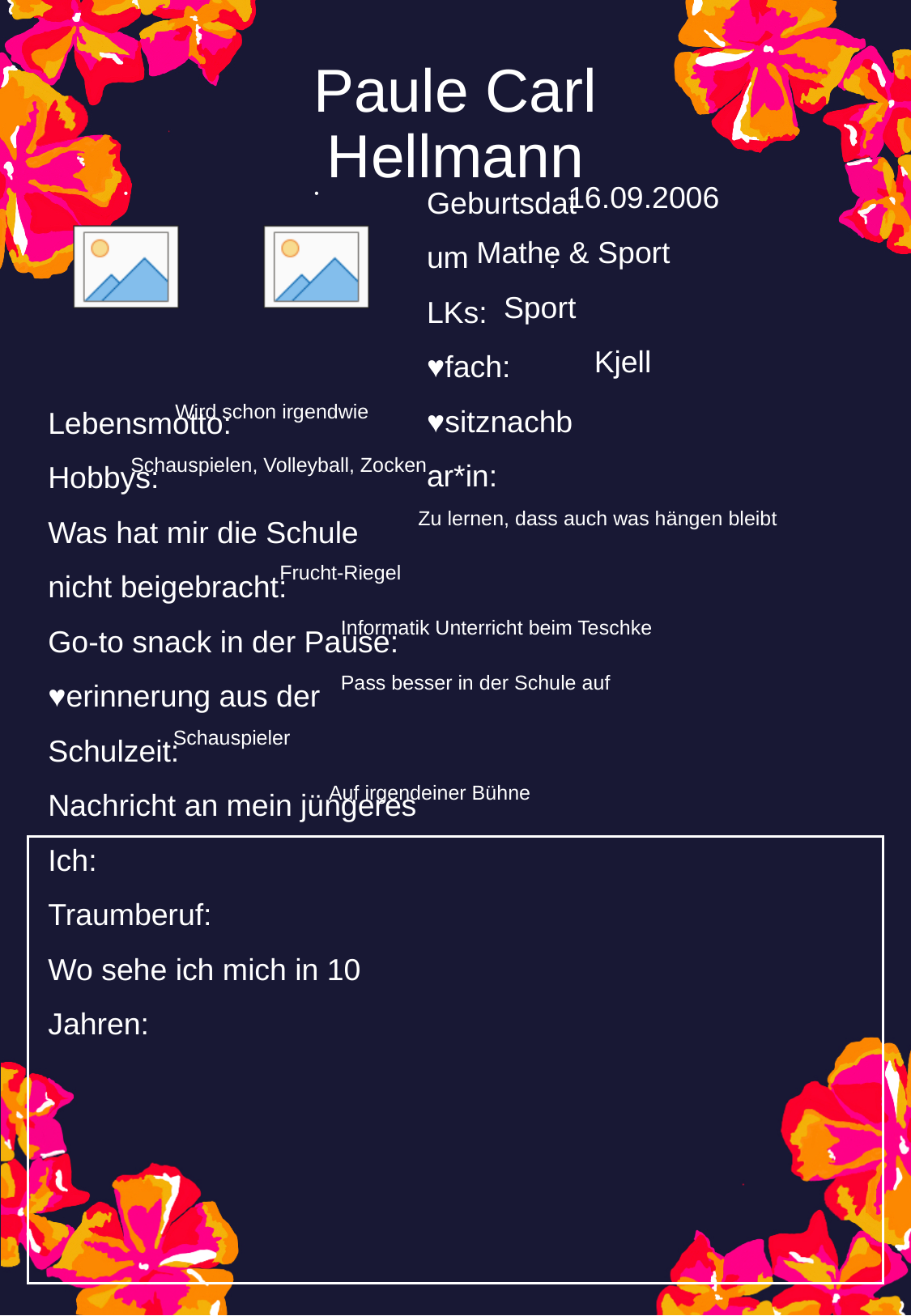

Paule Carl Hellmann

16.09.2006
Mathe & Sport
Sport
Kjell
Wird schon irgendwie
Schauspielen, Volleyball, Zocken
Zu lernen, dass auch was hängen bleibt
Frucht-Riegel
Informatik Unterricht beim Teschke
Pass besser in der Schule auf
Schauspieler
Auf irgendeiner Bühne